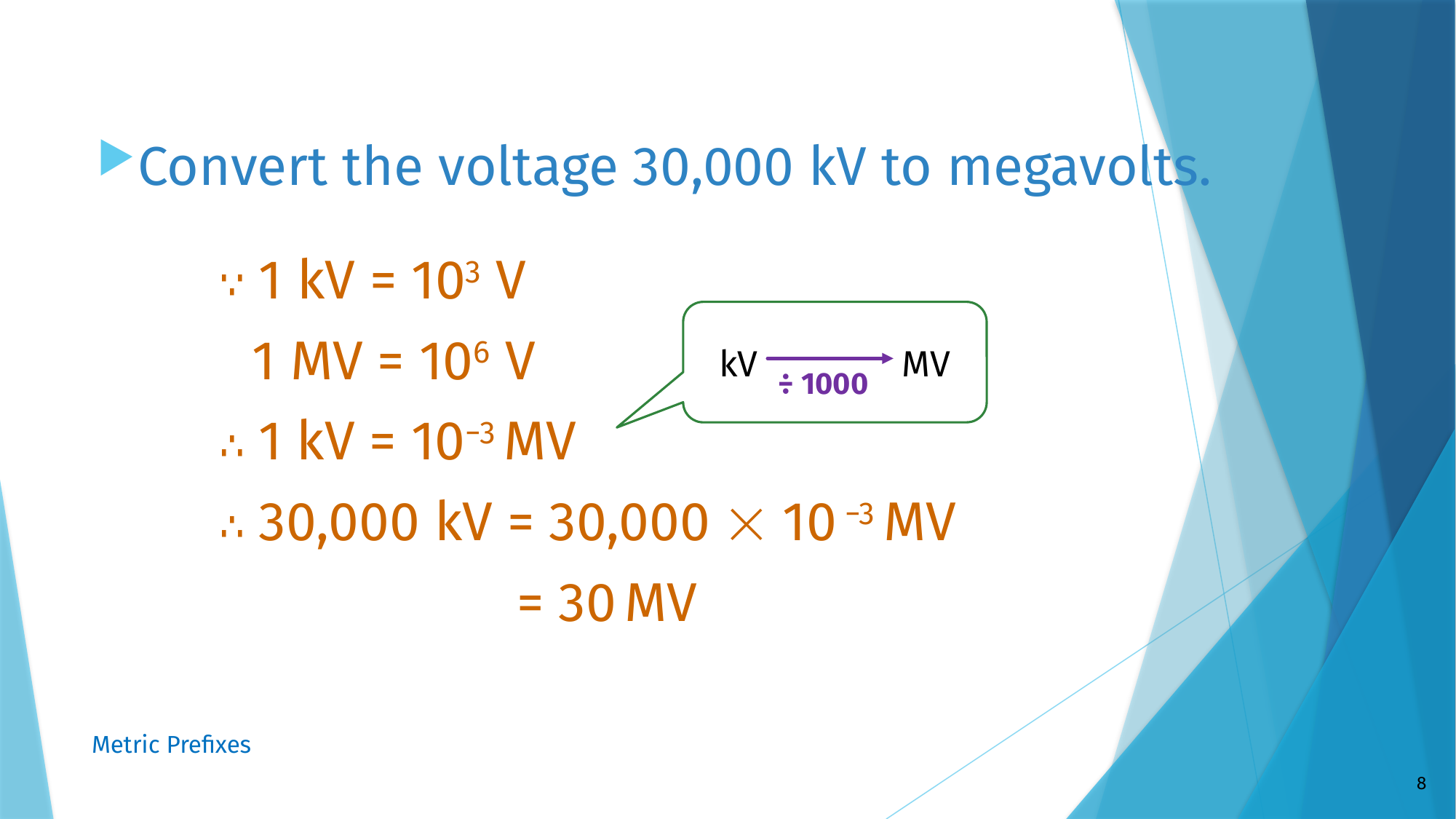

Convert the voltage 30,000 kV to megavolts.
∵ 1 kV = 103 V
kV               MV
1 MV = 106 V
÷ 1000
∴ 1 kV = 10−3 MV
∴ 30,000 kV = 30,000 × 10 −3 MV
= 30 MV
Metric Prefixes
8